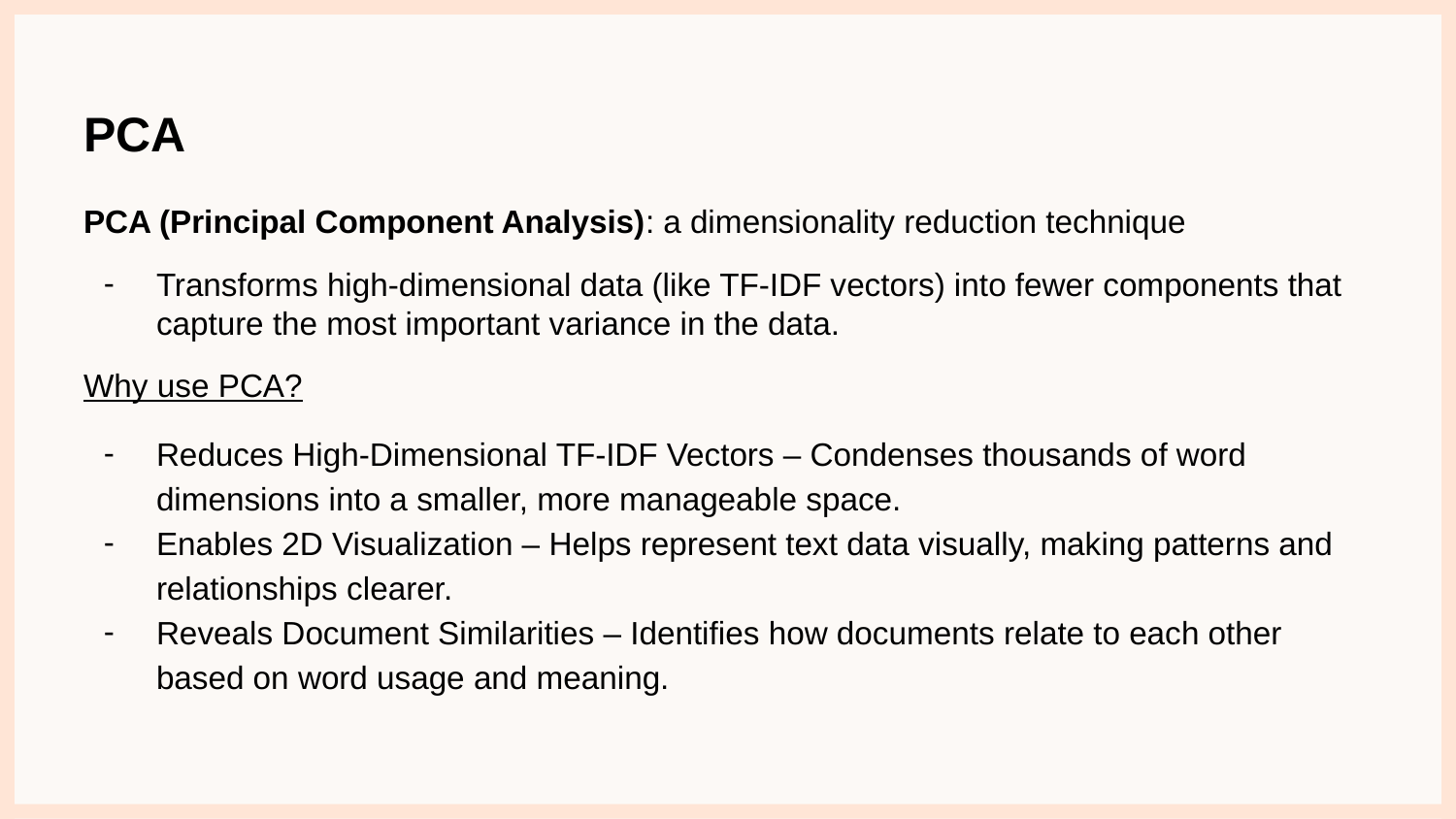

# PCA
PCA (Principal Component Analysis): a dimensionality reduction technique
Transforms high-dimensional data (like TF-IDF vectors) into fewer components that capture the most important variance in the data.
Why use PCA?
Reduces High-Dimensional TF-IDF Vectors – Condenses thousands of word dimensions into a smaller, more manageable space.
Enables 2D Visualization – Helps represent text data visually, making patterns and relationships clearer.
Reveals Document Similarities – Identifies how documents relate to each other based on word usage and meaning.